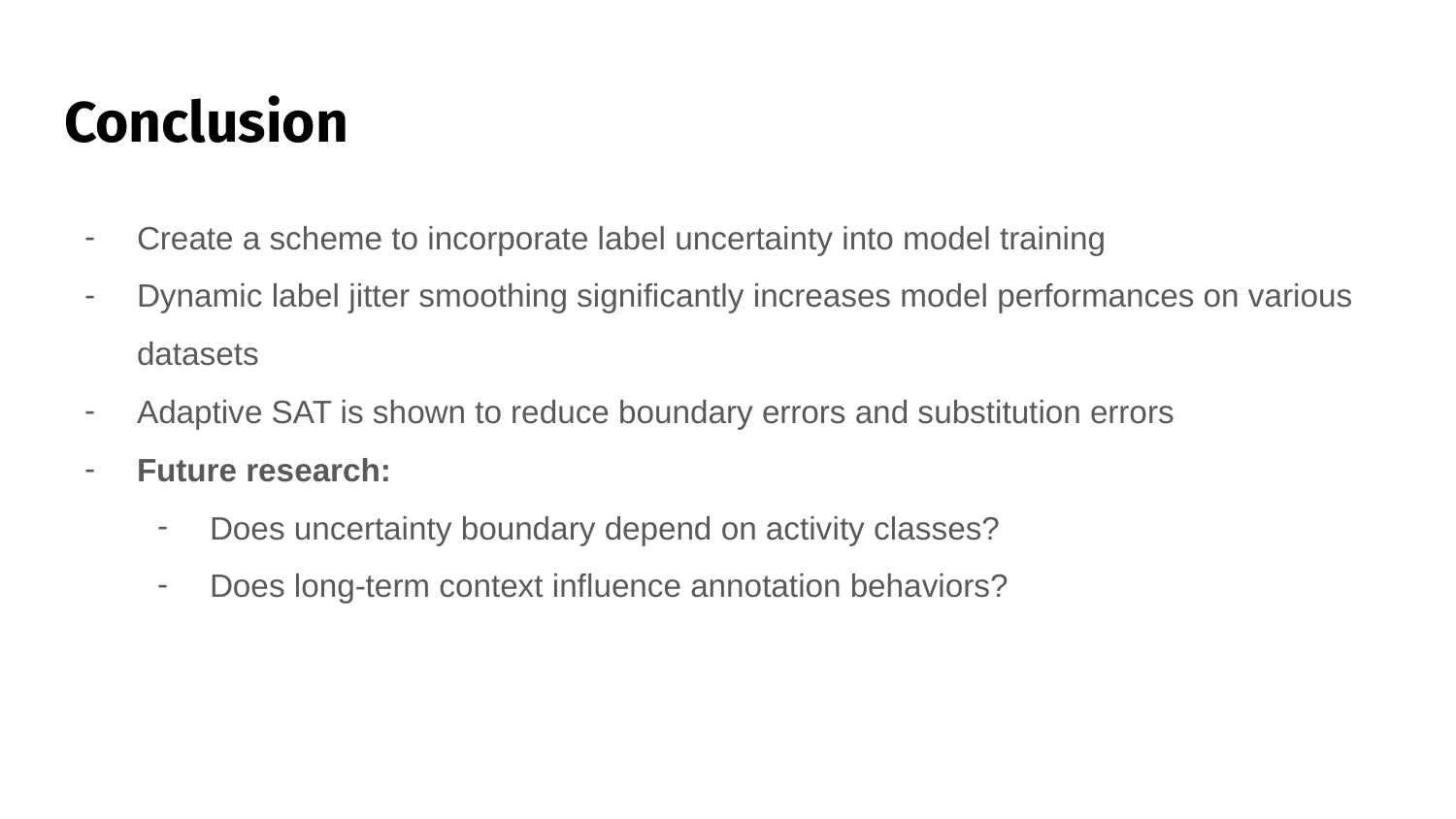

# Conclusion
Create a scheme to incorporate label uncertainty into model training
Dynamic label jitter smoothing significantly increases model performances on various datasets
Adaptive SAT is shown to reduce boundary errors and substitution errors
Future research:
Does uncertainty boundary depend on activity classes?
Does long-term context influence annotation behaviors?